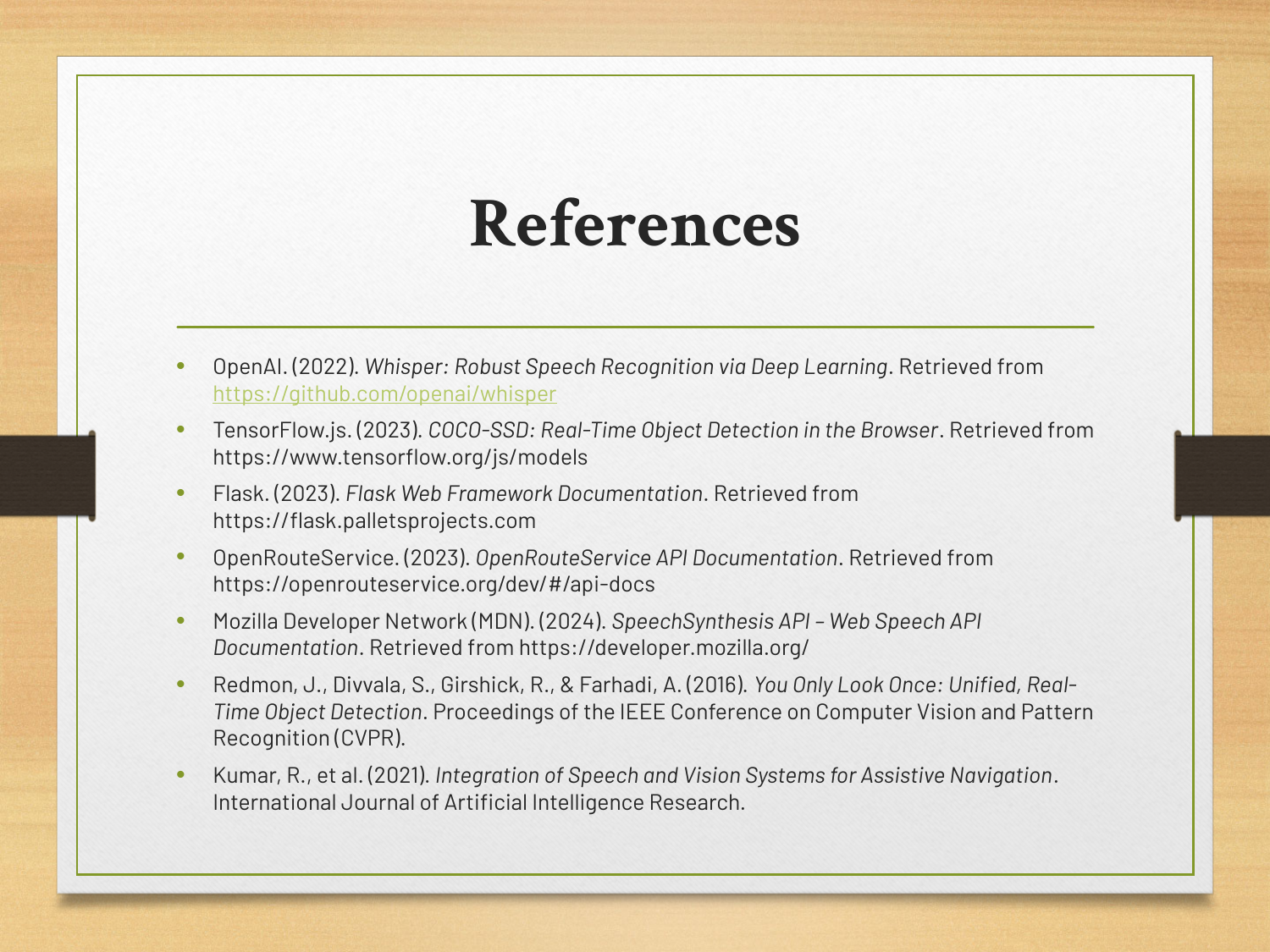

# References
OpenAI. (2022). Whisper: Robust Speech Recognition via Deep Learning. Retrieved from https://github.com/openai/whisper
TensorFlow.js. (2023). COCO-SSD: Real-Time Object Detection in the Browser. Retrieved from https://www.tensorflow.org/js/models
Flask. (2023). Flask Web Framework Documentation. Retrieved from https://flask.palletsprojects.com
OpenRouteService. (2023). OpenRouteService API Documentation. Retrieved from https://openrouteservice.org/dev/#/api-docs
Mozilla Developer Network (MDN). (2024). SpeechSynthesis API – Web Speech API Documentation. Retrieved from https://developer.mozilla.org/
Redmon, J., Divvala, S., Girshick, R., & Farhadi, A. (2016). You Only Look Once: Unified, Real-Time Object Detection. Proceedings of the IEEE Conference on Computer Vision and Pattern Recognition (CVPR).
Kumar, R., et al. (2021). Integration of Speech and Vision Systems for Assistive Navigation. International Journal of Artificial Intelligence Research.